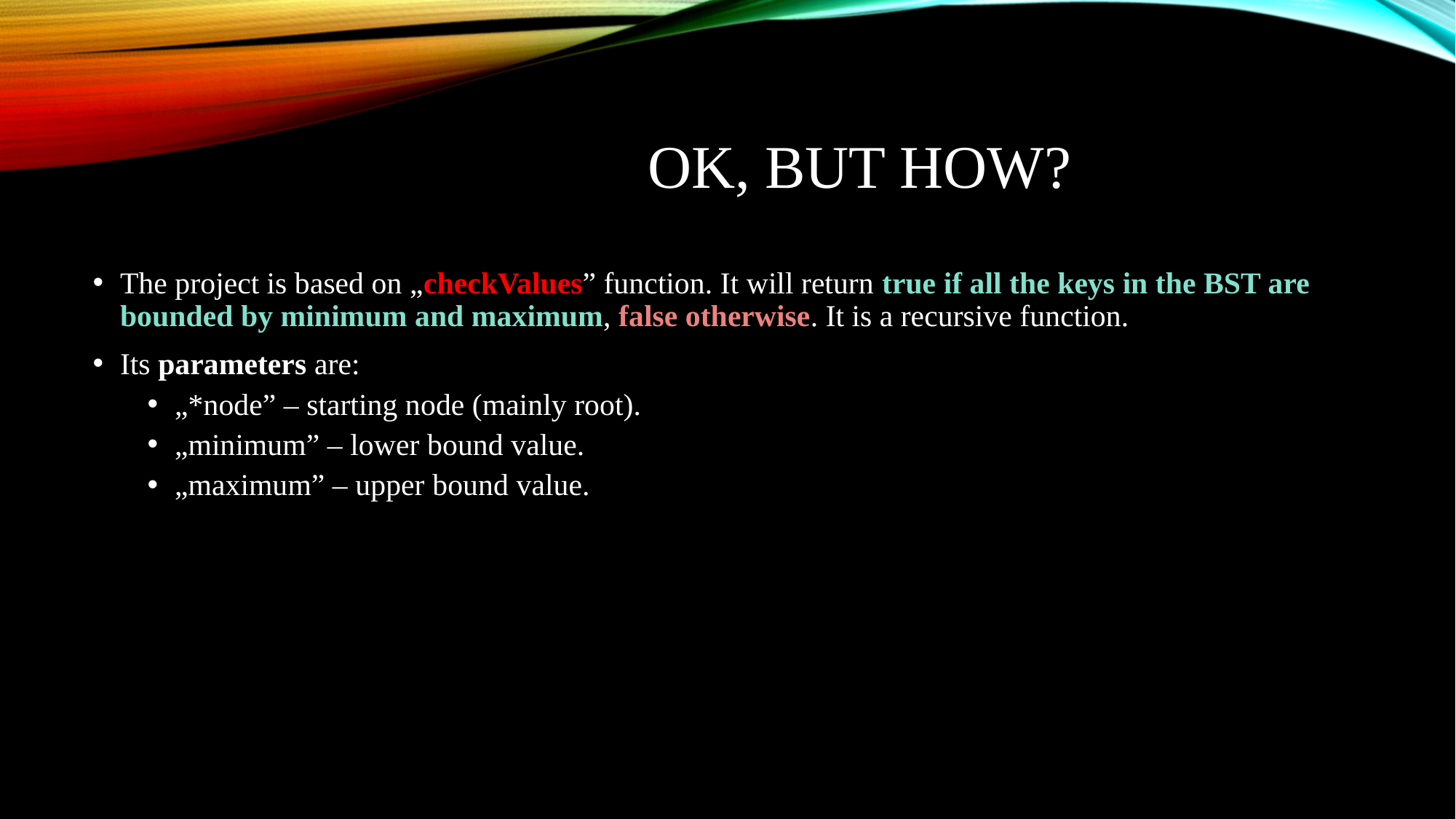

# Ok, but how?
The project is based on „checkValues” function. It will return true if all the keys in the BST are bounded by minimum and maximum, false otherwise. It is a recursive function.
Its parameters are:
„*node” – starting node (mainly root).
„minimum” – lower bound value.
„maximum” – upper bound value.